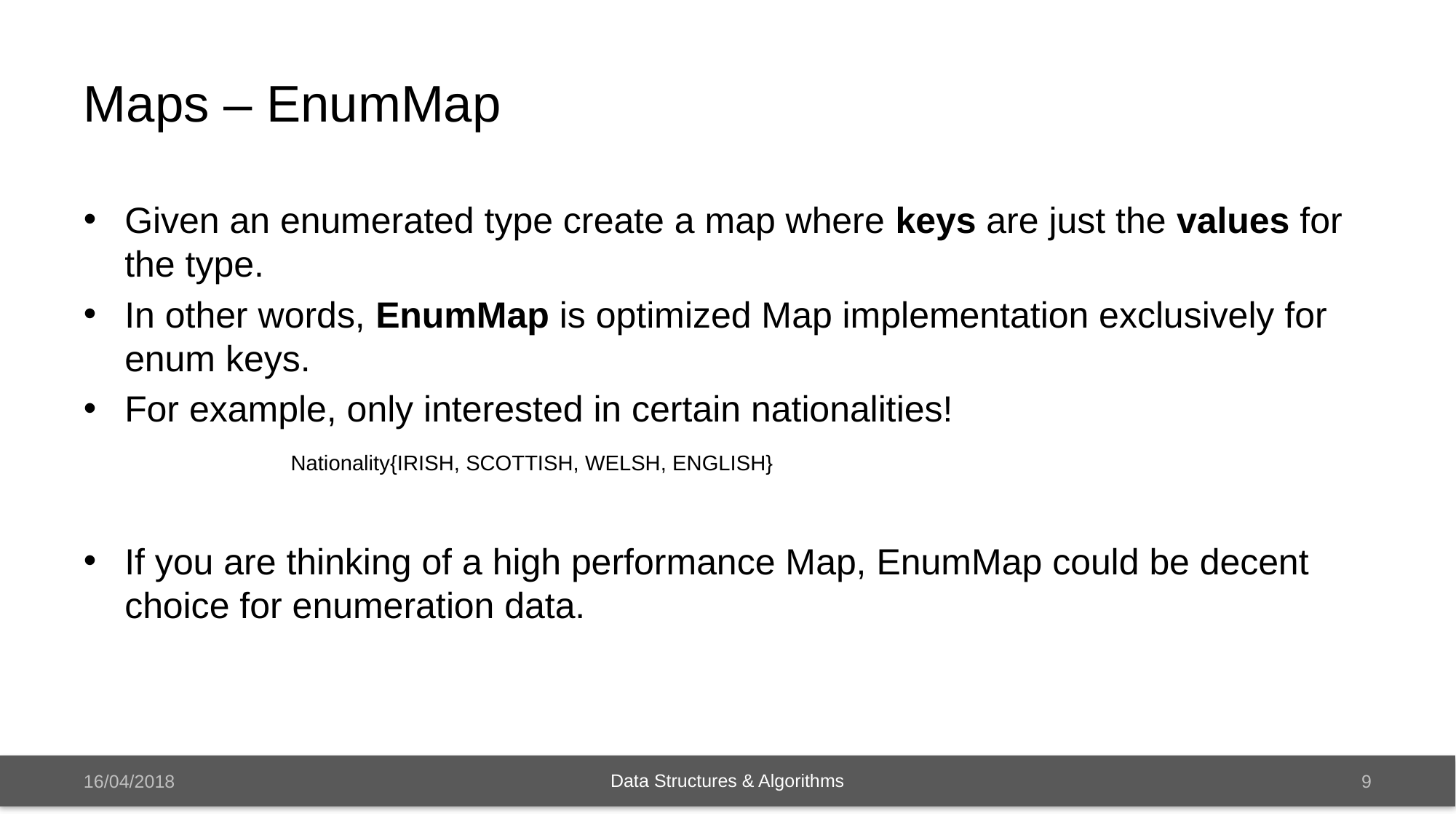

# Maps – EnumMap
Given an enumerated type create a map where keys are just the values for the type.
In other words, EnumMap is optimized Map implementation exclusively for enum keys.
For example, only interested in certain nationalities!

If you are thinking of a high performance Map, EnumMap could be decent choice for enumeration data.
Nationality{IRISH, SCOTTISH, WELSH, ENGLISH}
16/04/2018
9